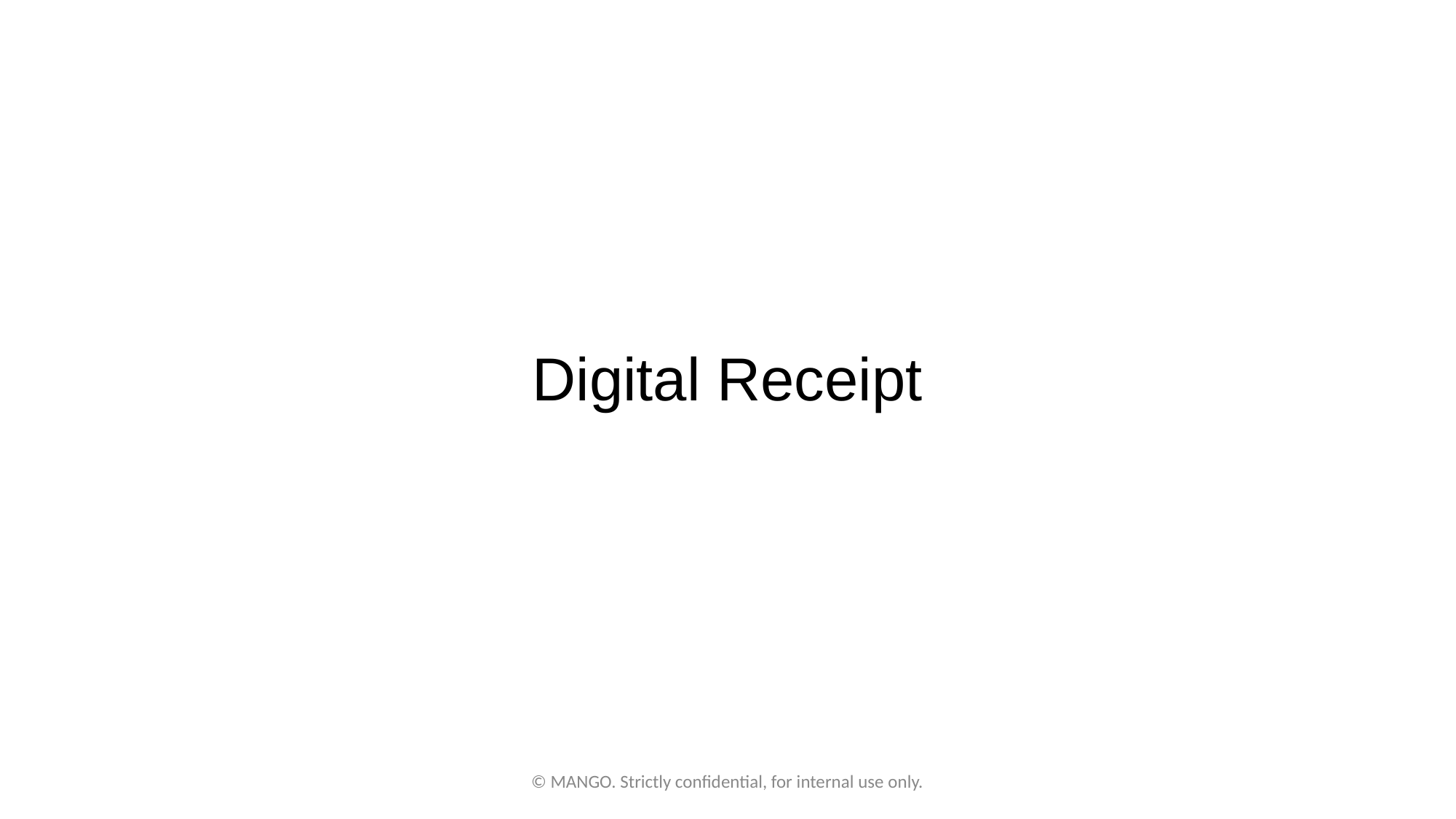

# Digital Receipt
© MANGO. Strictly confidential, for internal use only.​​